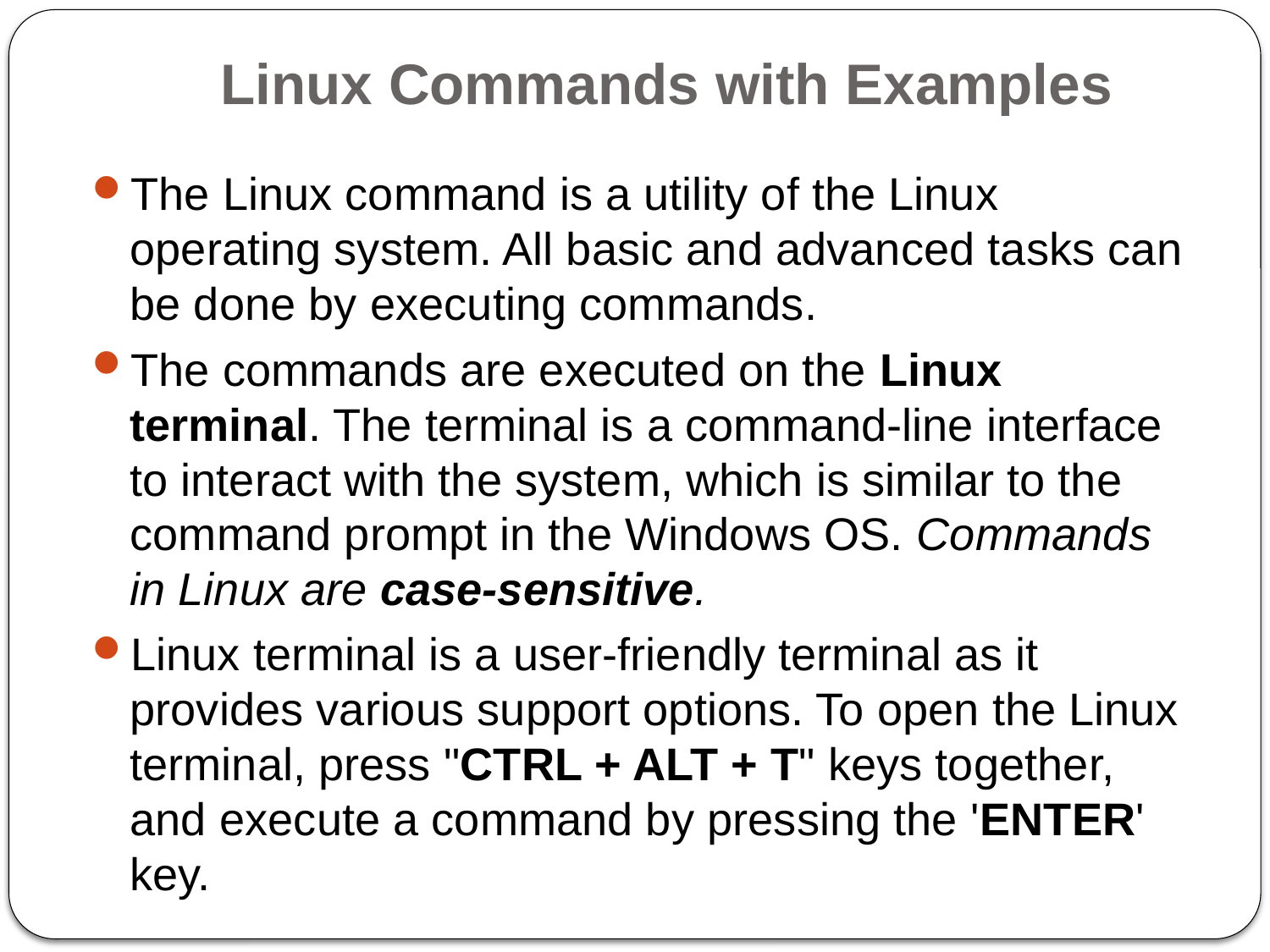

# Linux Commands with Examples
The Linux command is a utility of the Linux operating system. All basic and advanced tasks can be done by executing commands.
The commands are executed on the Linux terminal. The terminal is a command-line interface to interact with the system, which is similar to the command prompt in the Windows OS. Commands in Linux are case-sensitive.
Linux terminal is a user-friendly terminal as it provides various support options. To open the Linux terminal, press "CTRL + ALT + T" keys together, and execute a command by pressing the 'ENTER' key.